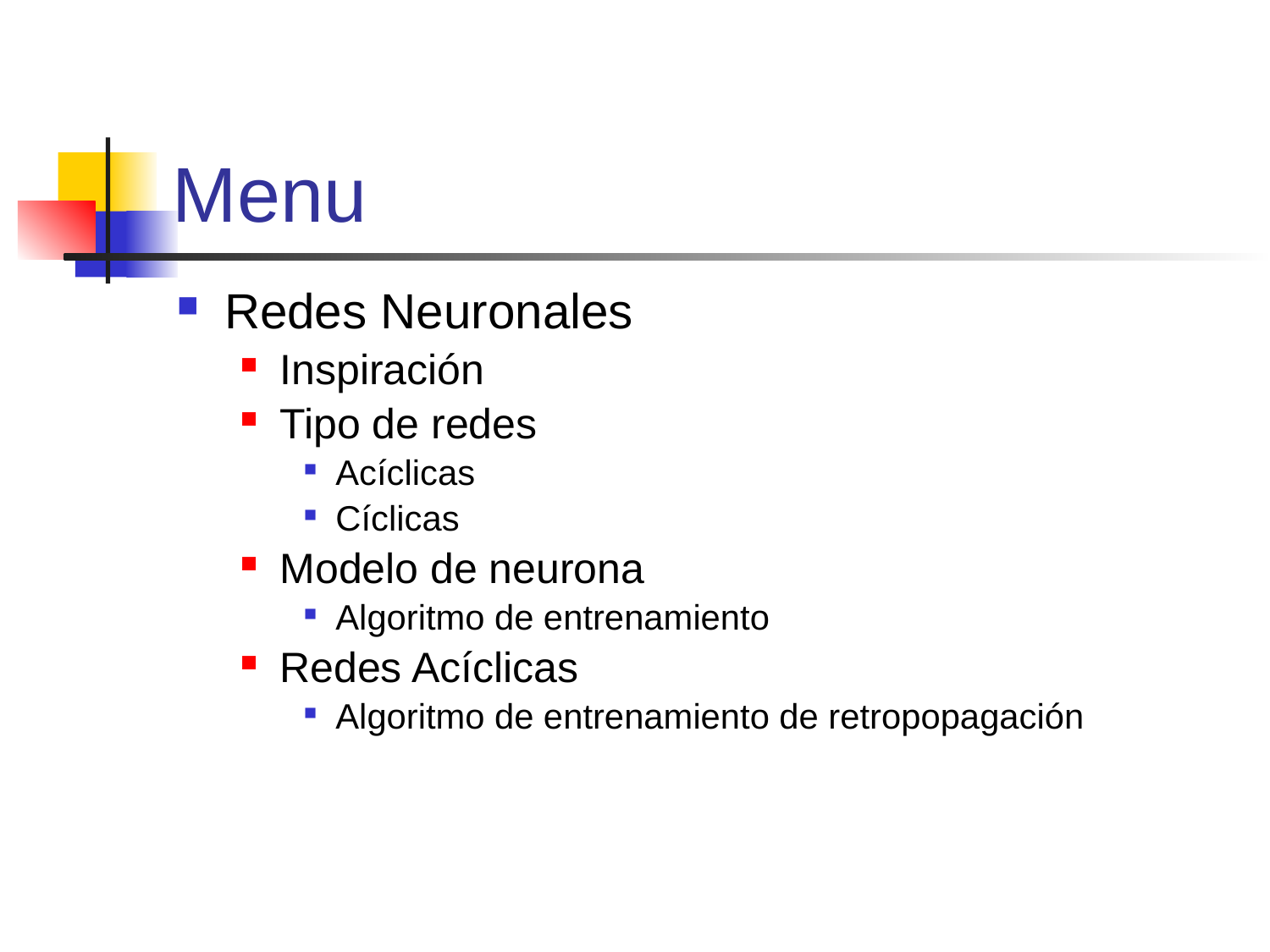

# Menu
Redes Neuronales
Inspiración
Tipo de redes
Acíclicas
Cíclicas
Modelo de neurona
Algoritmo de entrenamiento
Redes Acíclicas
Algoritmo de entrenamiento de retropopagación